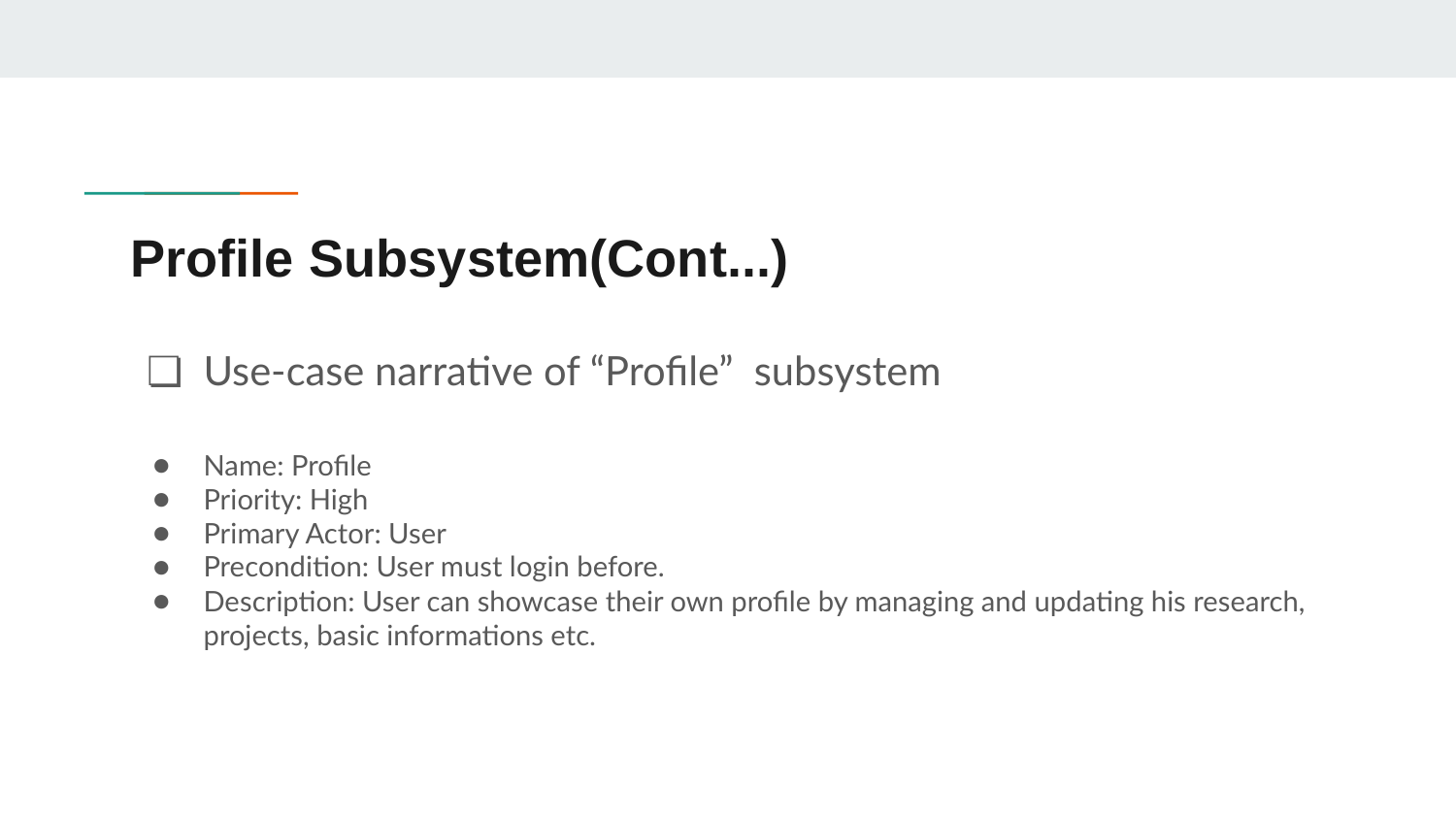

# Profile Subsystem(Cont...)
Use-case narrative of “Profile”  subsystem

Name: Profile
Priority: High
Primary Actor: User
Precondition: User must login before.
Description: User can showcase their own profile by managing and updating his research, projects, basic informations etc.